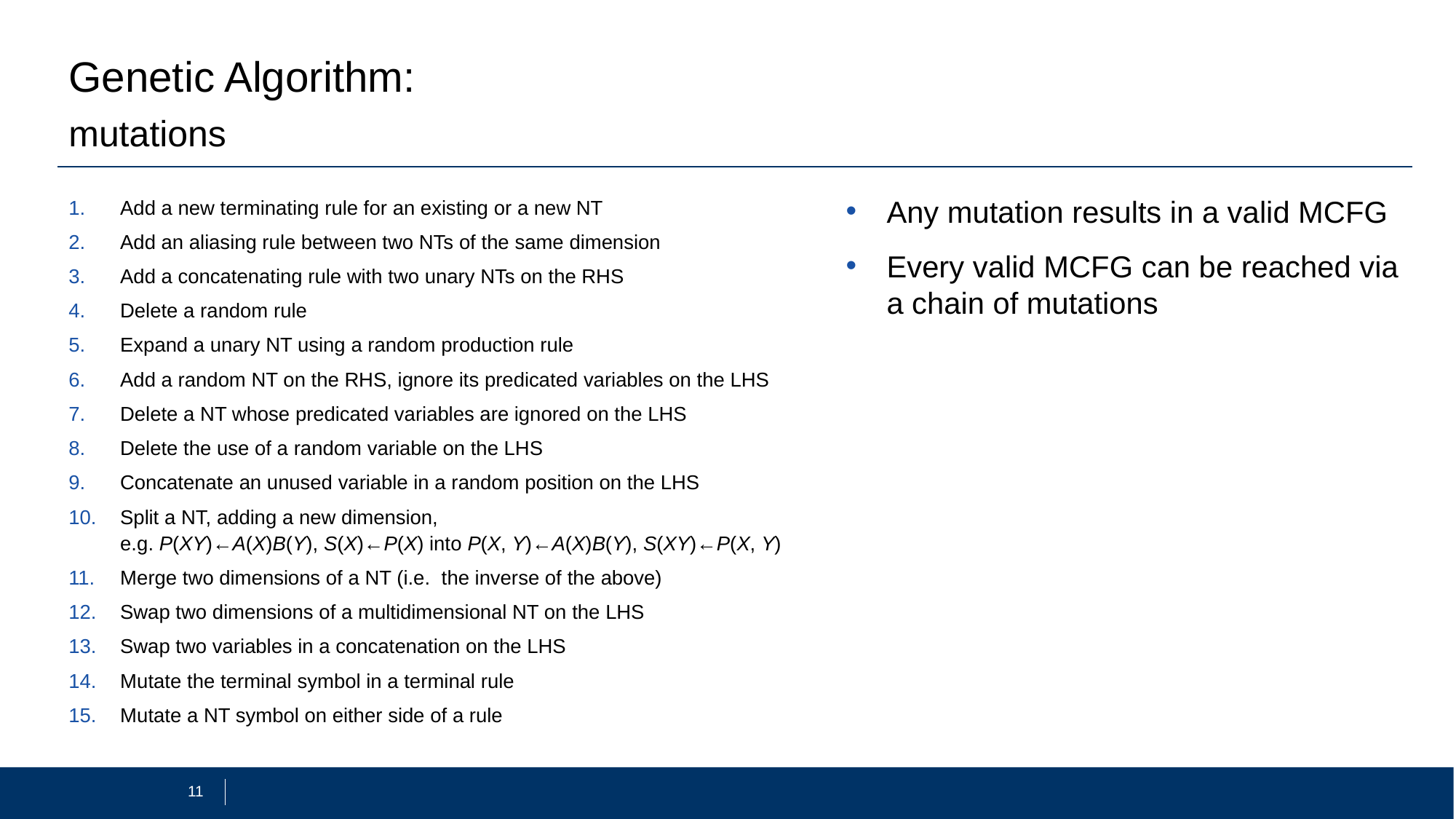

# Genetic Algorithm:
mutations
Add a new terminating rule for an existing or a new NT
Add an aliasing rule between two NTs of the same dimension
Add a concatenating rule with two unary NTs on the RHS
Delete a random rule
Expand a unary NT using a random production rule
Add a random NT on the RHS, ignore its predicated variables on the LHS
Delete a NT whose predicated variables are ignored on the LHS
Delete the use of a random variable on the LHS
Concatenate an unused variable in a random position on the LHS
Split a NT, adding a new dimension,
e.g. P(XY)←A(X)B(Y), S(X)←P(X) into P(X, Y)←A(X)B(Y), S(XY)←P(X, Y)
Merge two dimensions of a NT (i.e.  the inverse of the above)
Swap two dimensions of a multidimensional NT on the LHS
Swap two variables in a concatenation on the LHS
Mutate the terminal symbol in a terminal rule
Mutate a NT symbol on either side of a rule
Any mutation results in a valid MCFG
Every valid MCFG can be reached via a chain of mutations
11